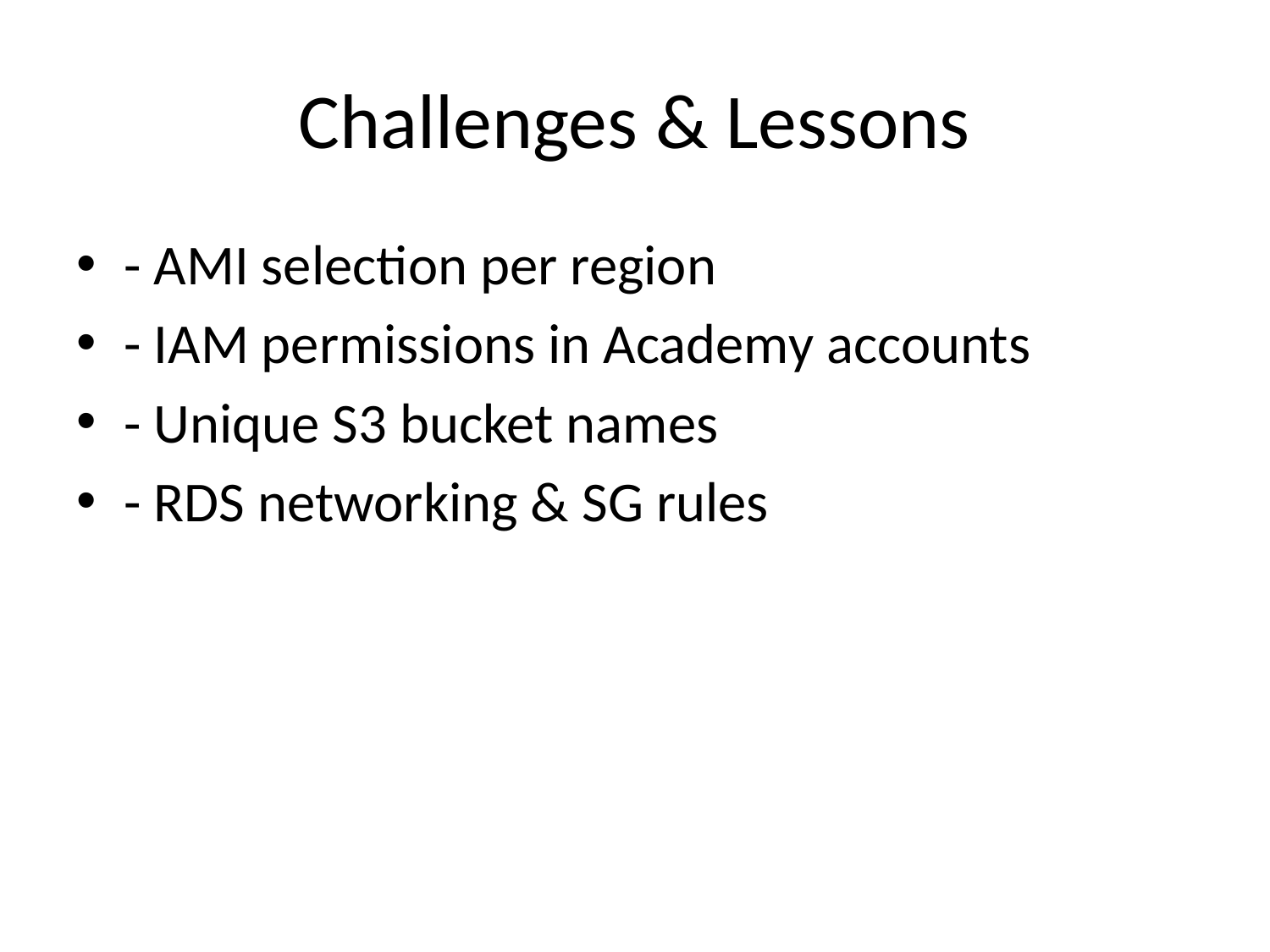

# Challenges & Lessons
- AMI selection per region
- IAM permissions in Academy accounts
- Unique S3 bucket names
- RDS networking & SG rules